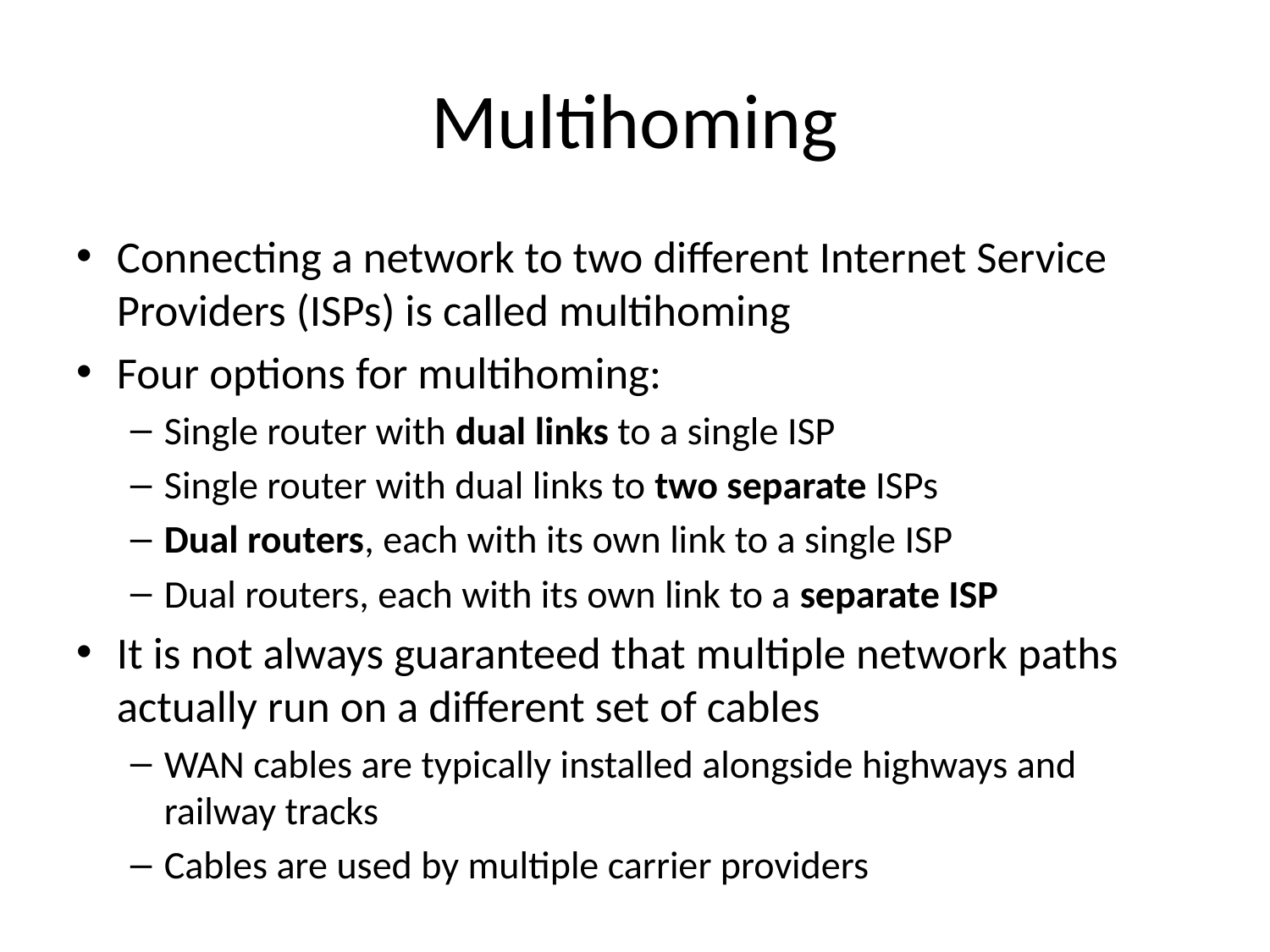

# Multihoming
Connecting a network to two different Internet Service Providers (ISPs) is called multihoming
Four options for multihoming:
Single router with dual links to a single ISP
Single router with dual links to two separate ISPs
Dual routers, each with its own link to a single ISP
Dual routers, each with its own link to a separate ISP
It is not always guaranteed that multiple network paths actually run on a different set of cables
WAN cables are typically installed alongside highways and railway tracks
Cables are used by multiple carrier providers